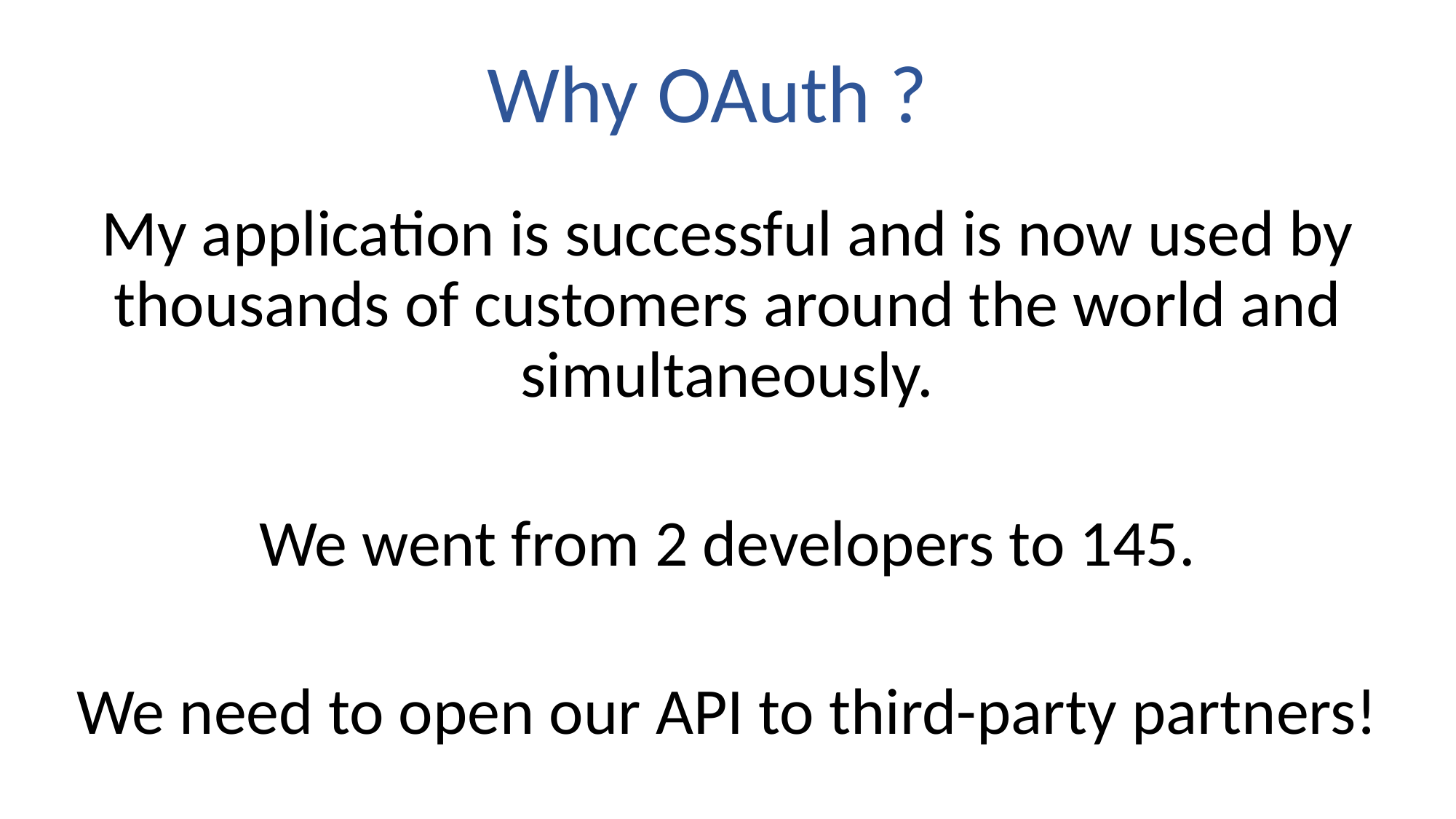

# Why OAuth ?
My application is successful and is now used by thousands of customers around the world and simultaneously.

We went from 2 developers to 145.

We need to open our API to third-party partners!